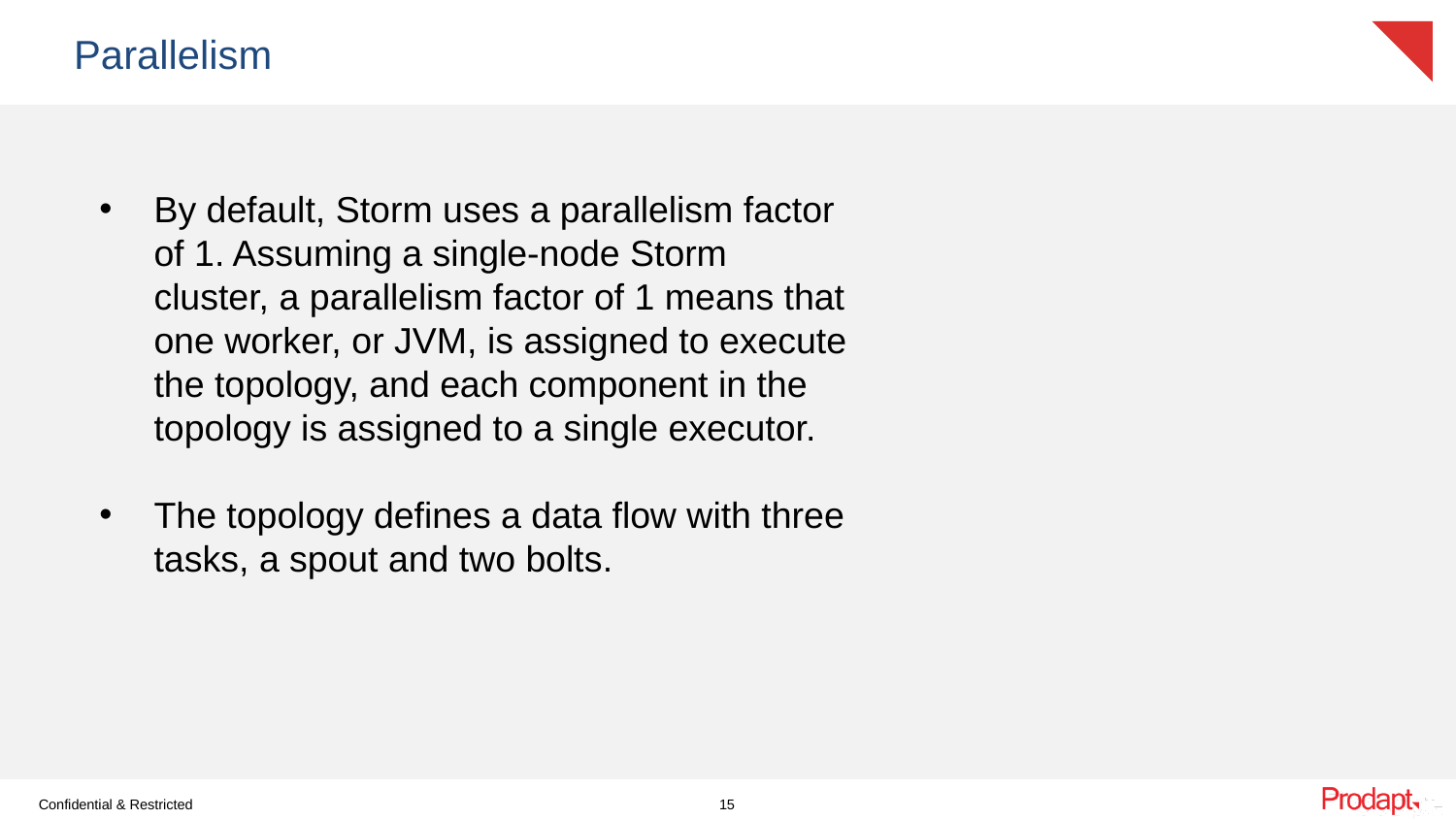

Parallelism

[unsupported chart]

By default, Storm uses a parallelism factor of 1. Assuming a single-node Storm cluster, a parallelism factor of 1 means that one worker, or JVM, is assigned to execute the topology, and each component in the topology is assigned to a single executor.

The topology defines a data flow with three tasks, a spout and two bolts.
15